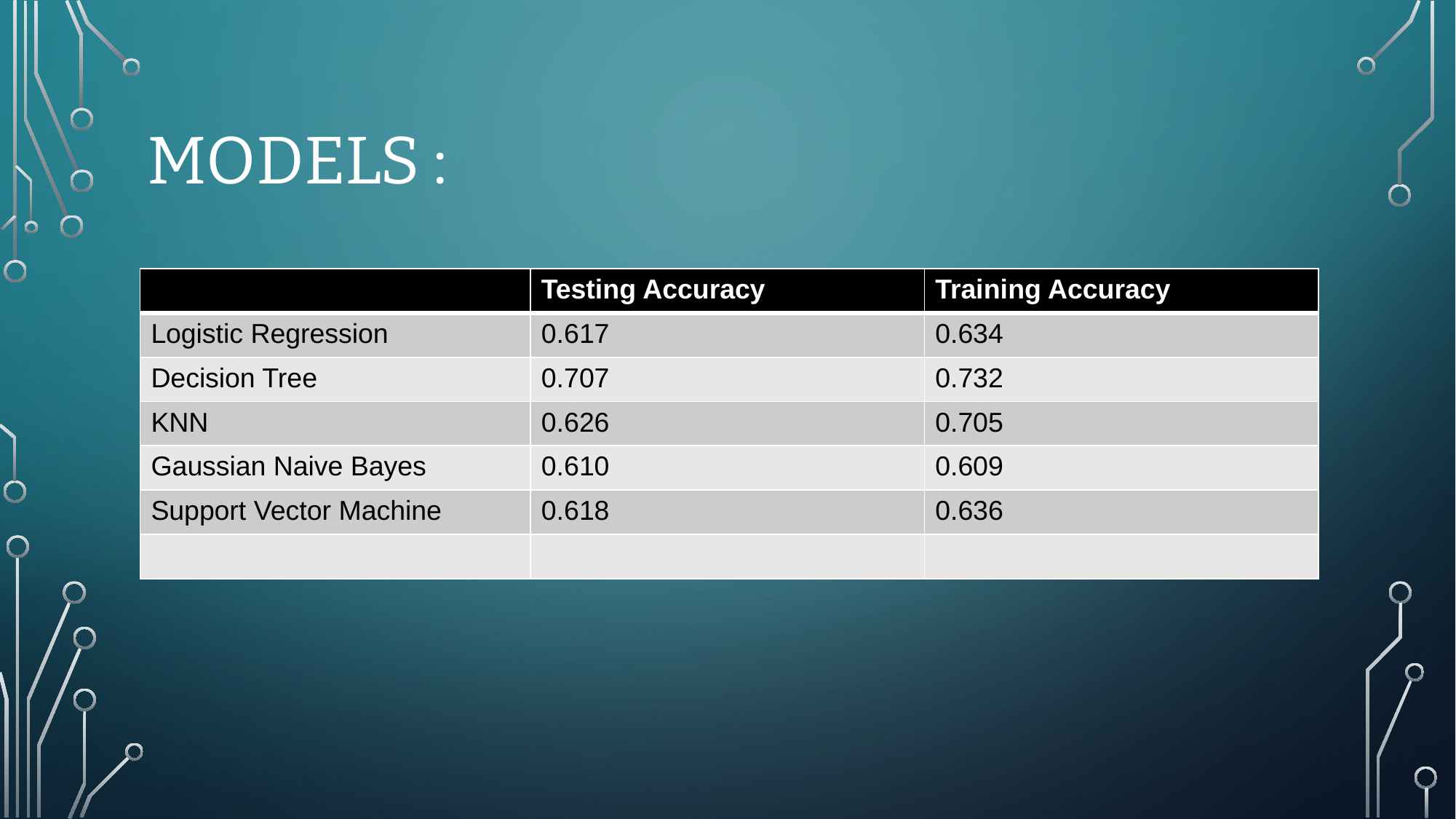

# Models :
|  | Testing Accuracy | Training Accuracy |
| --- | --- | --- |
| Logistic Regression | 0.617 | 0.634 |
| Decision Tree | 0.707 | 0.732 |
| KNN | 0.626 | 0.705 |
| Gaussian Naive Bayes | 0.610 | 0.609 |
| Support Vector Machine | 0.618 | 0.636 |
|  |  |  |